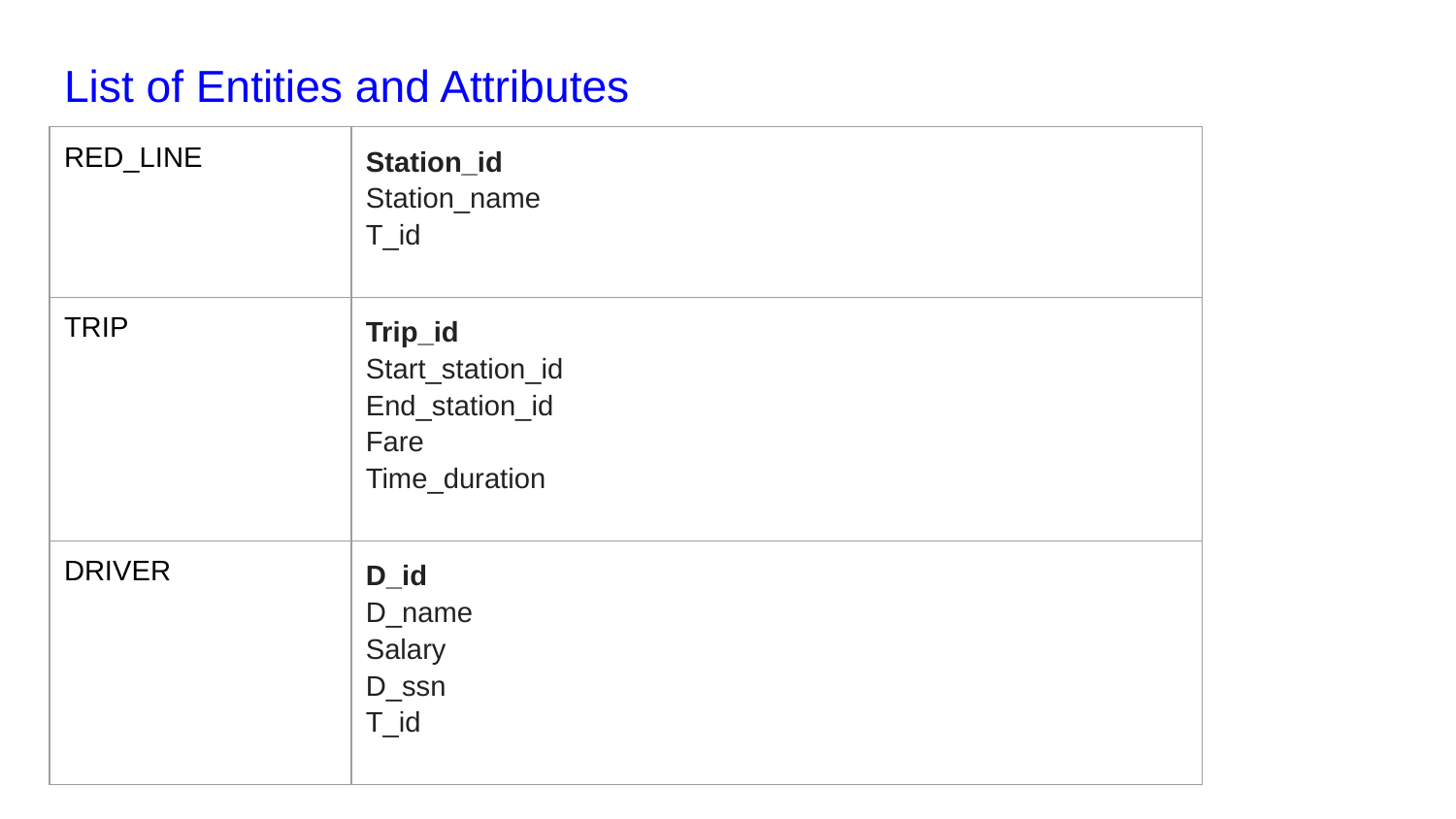

List of Entities and Attributes
| RED\_LINE | Station\_id Station\_name T\_id |
| --- | --- |
| TRIP | Trip\_id Start\_station\_id End\_station\_id Fare Time\_duration |
| DRIVER | D\_id D\_name Salary D\_ssn T\_id |